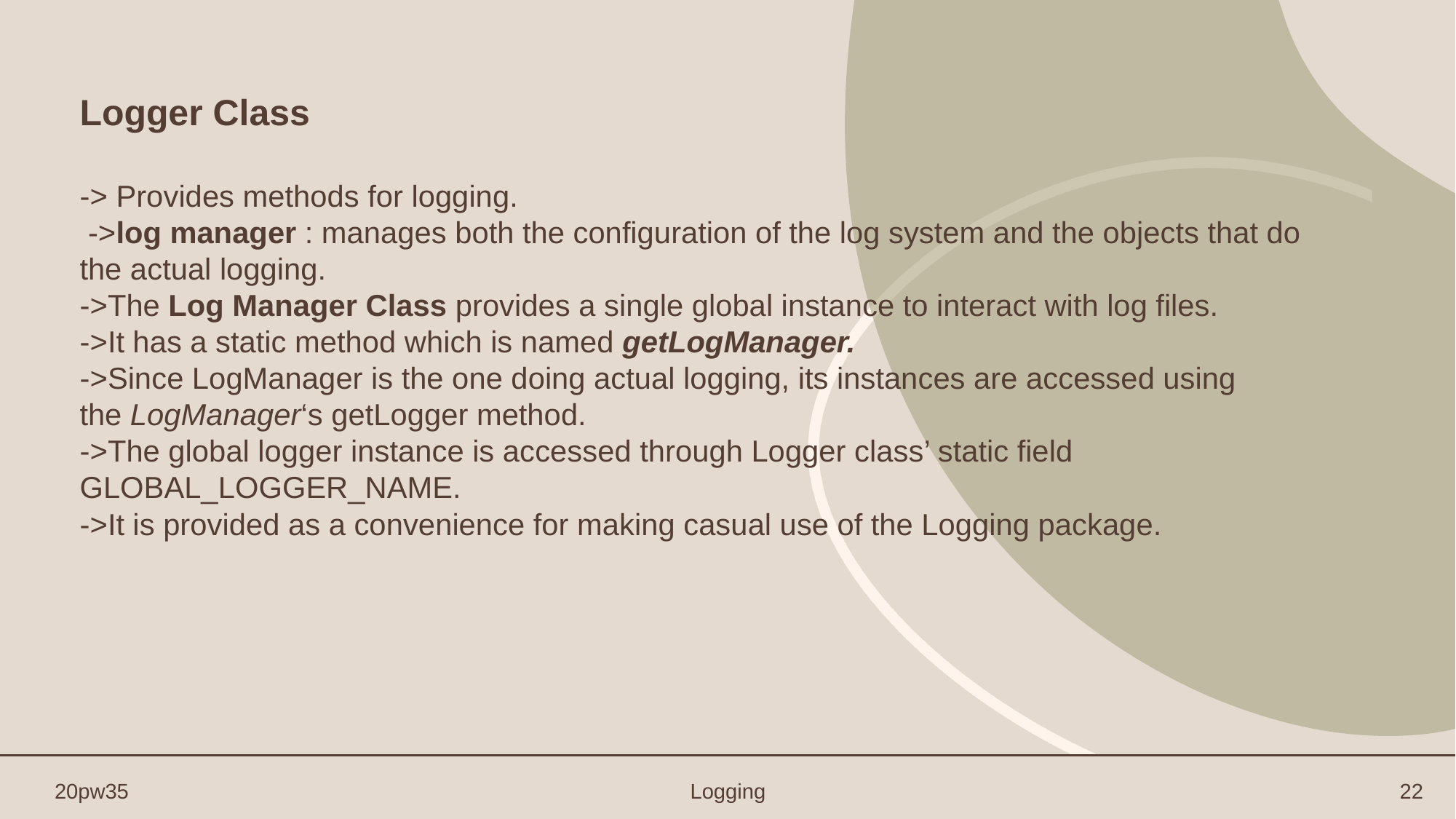

Logger Class
-> Provides methods for logging.
 ->log manager : manages both the configuration of the log system and the objects that do the actual logging.
->The Log Manager Class provides a single global instance to interact with log files.
->It has a static method which is named getLogManager.
->Since LogManager is the one doing actual logging, its instances are accessed using the LogManager‘s getLogger method.
->The global logger instance is accessed through Logger class’ static field GLOBAL_LOGGER_NAME.
->It is provided as a convenience for making casual use of the Logging package.
20pw35
Logging
22